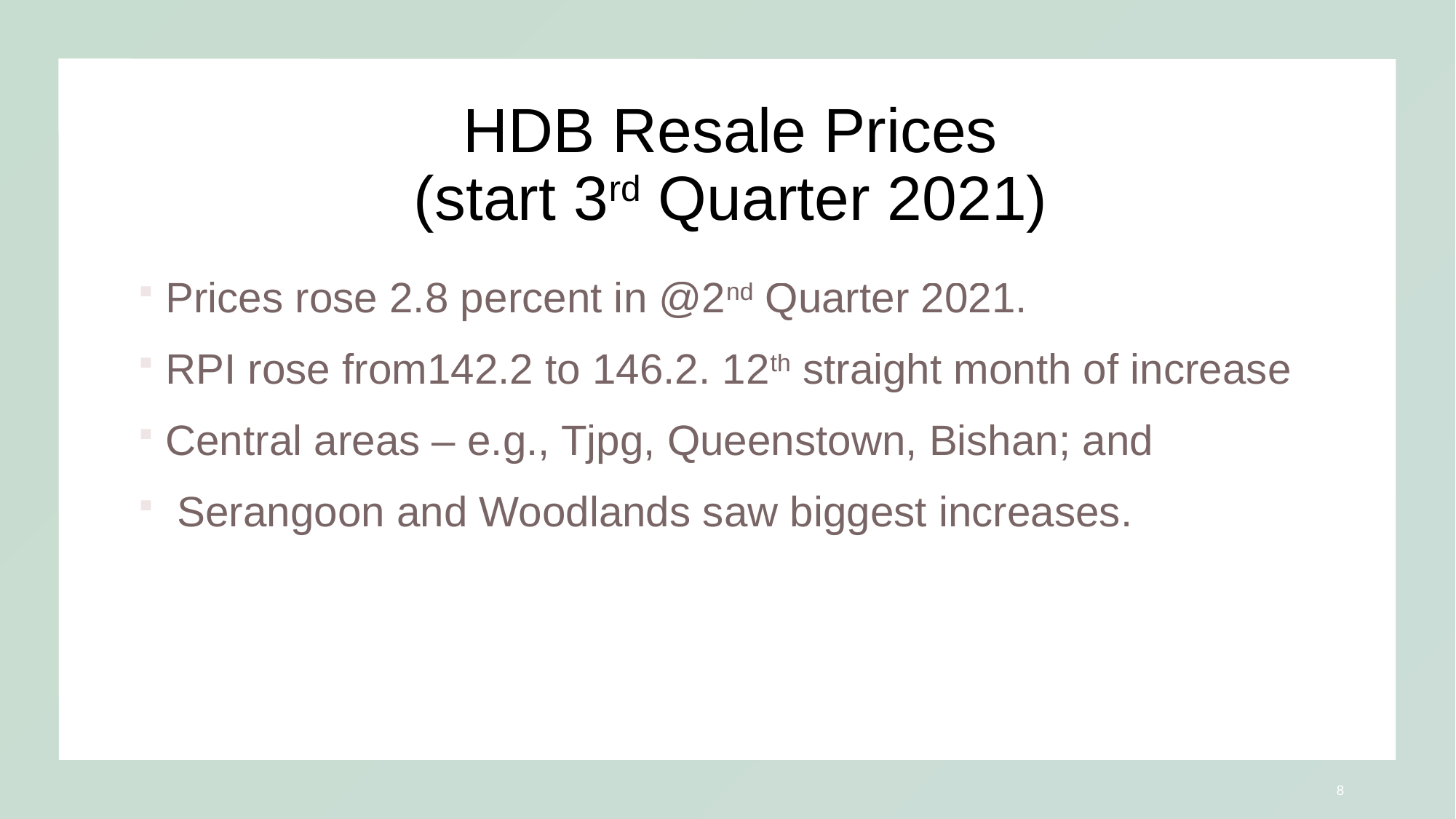

# HDB Resale Prices (start 3rd Quarter 2021)
Prices rose 2.8 percent in @2nd Quarter 2021.
RPI rose from142.2 to 146.2. 12th straight month of increase
Central areas – e.g., Tjpg, Queenstown, Bishan; and
 Serangoon and Woodlands saw biggest increases.

8